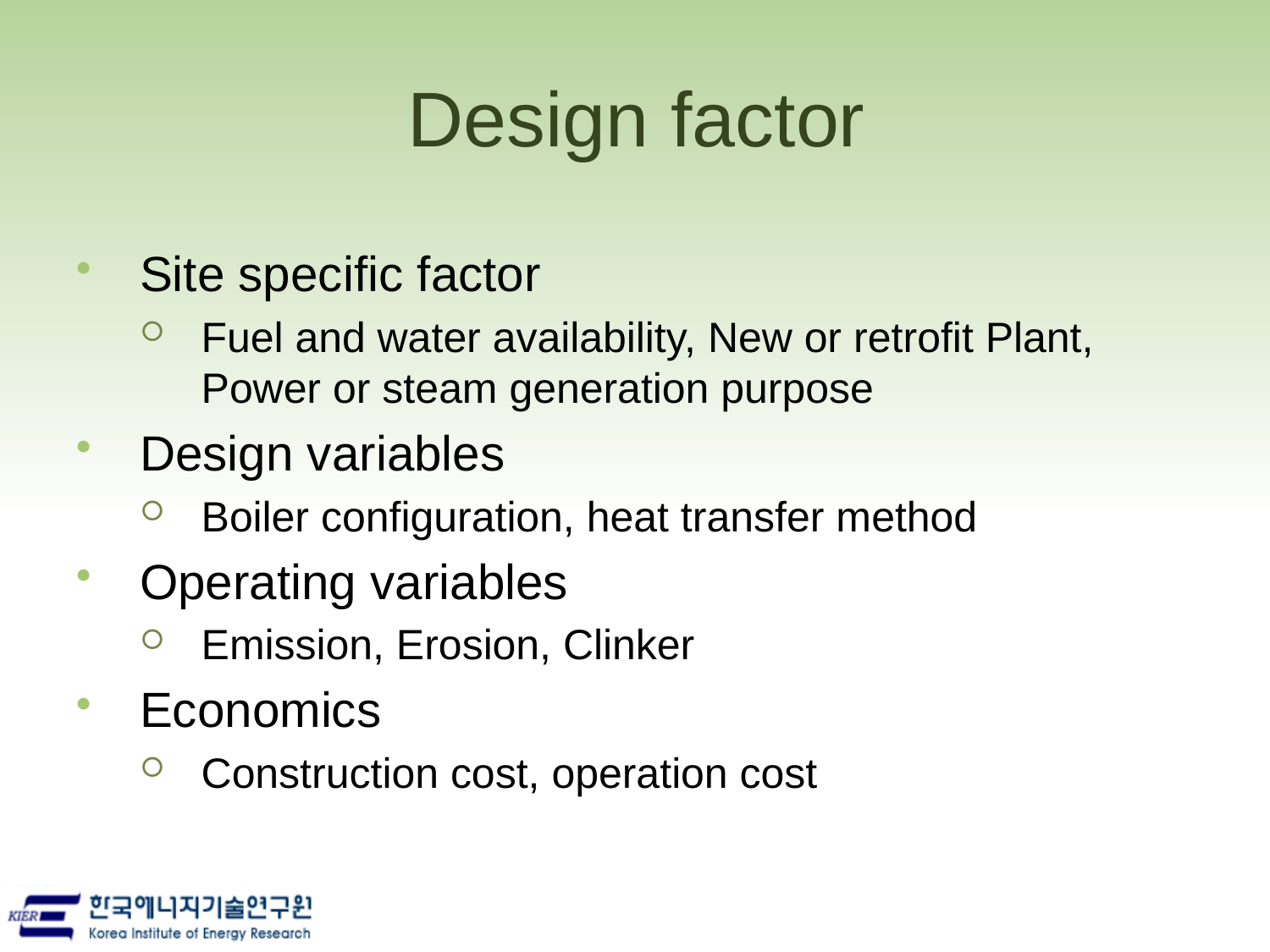

# Design factor
Site specific factor
Fuel and water availability, New or retrofit Plant, Power or steam generation purpose
Design variables
Boiler configuration, heat transfer method
Operating variables
Emission, Erosion, Clinker
Economics
Construction cost, operation cost